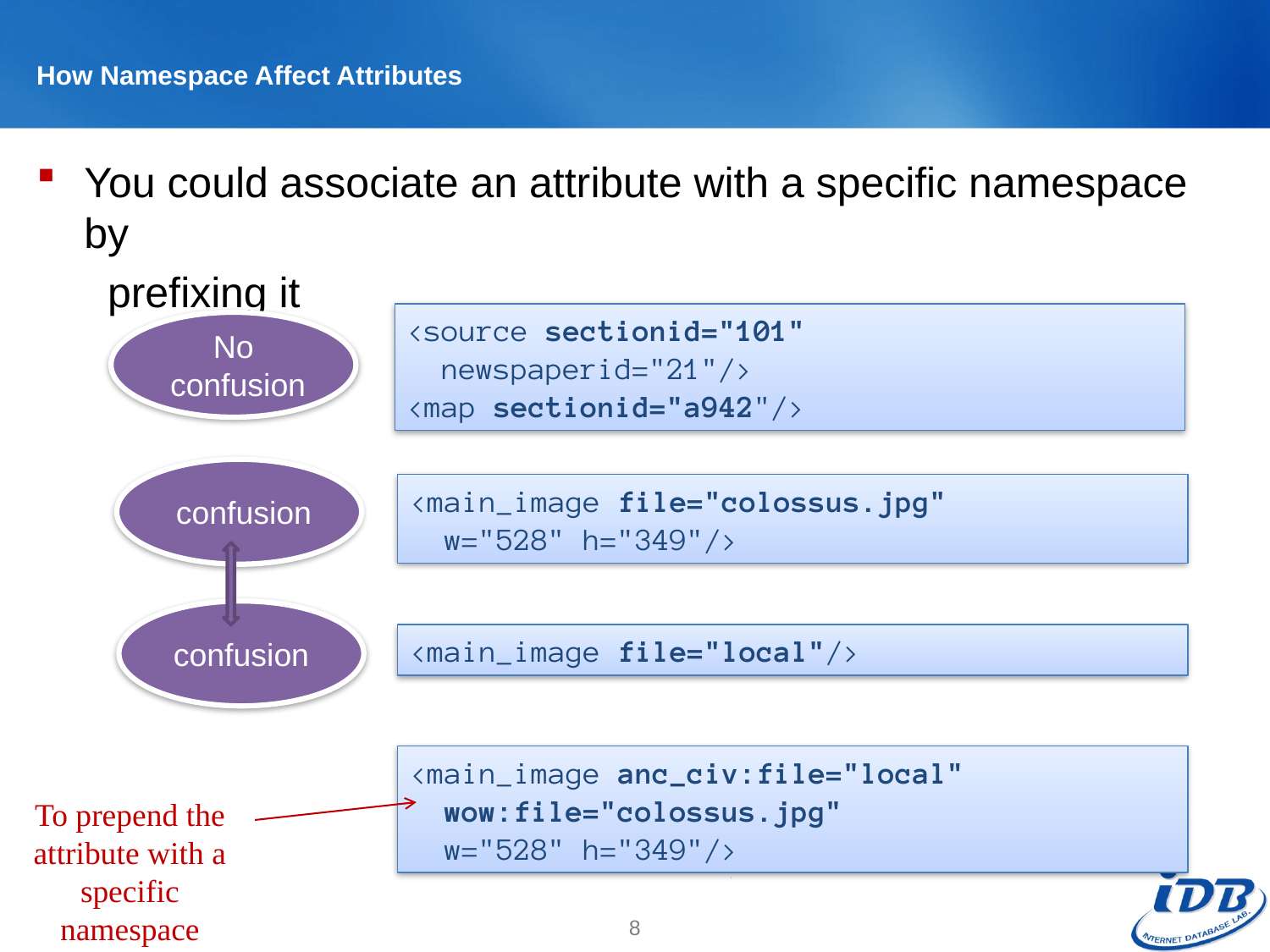

# How Namespace Affect Attributes
You could associate an attribute with a specific namespace by
      prefixing it

<source sectionid="101"
  newspaperid="21"/>
<map sectionid="a942"/>
No
 confusion
 confusion
<main_image file="colossus.jpg"
  w="528" h="349"/>

confusion
<main_image file="local"/>
<main_image anc_civ:file="local"
  wow:file="colossus.jpg"
  w="528" h="349"/>
To prepend the attribute with a specific namespace
8